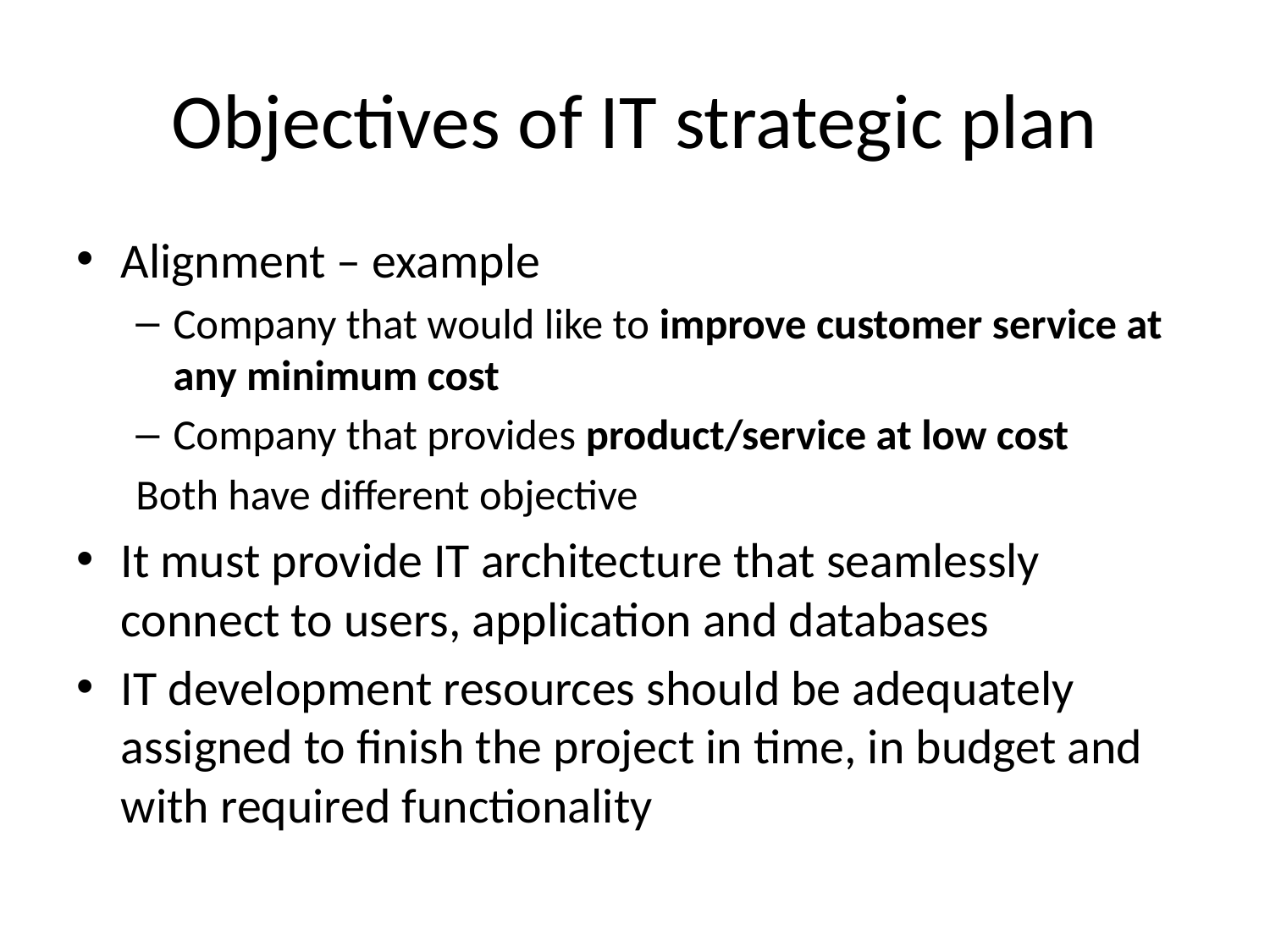

# Objectives of IT strategic plan
Alignment – example
Company that would like to improve customer service at any minimum cost
Company that provides product/service at low cost
Both have different objective
It must provide IT architecture that seamlessly connect to users, application and databases
IT development resources should be adequately assigned to finish the project in time, in budget and with required functionality